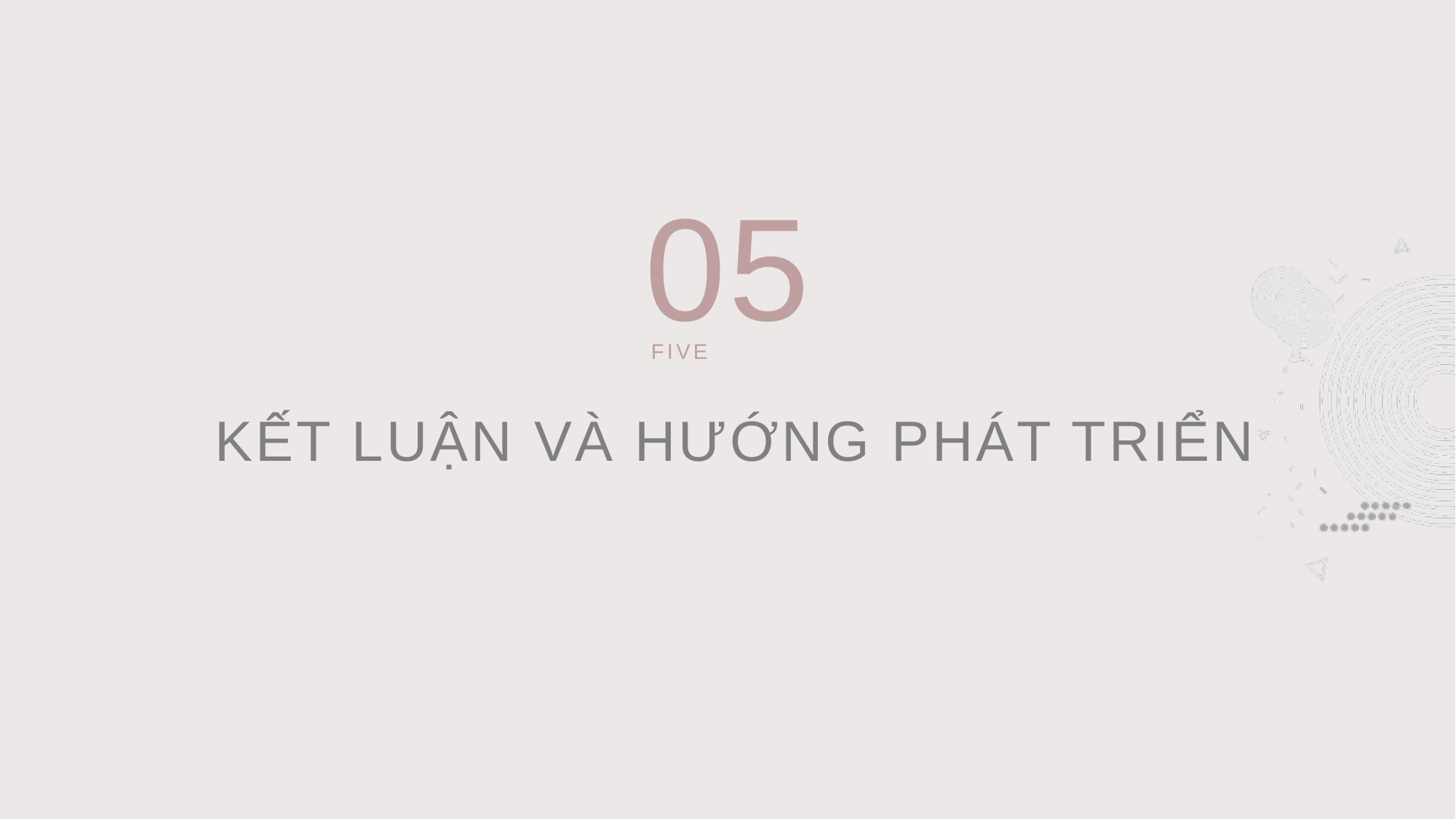

05
FIVE
KẾT LUẬN VÀ HƯỚNG PHÁT TRIỂN